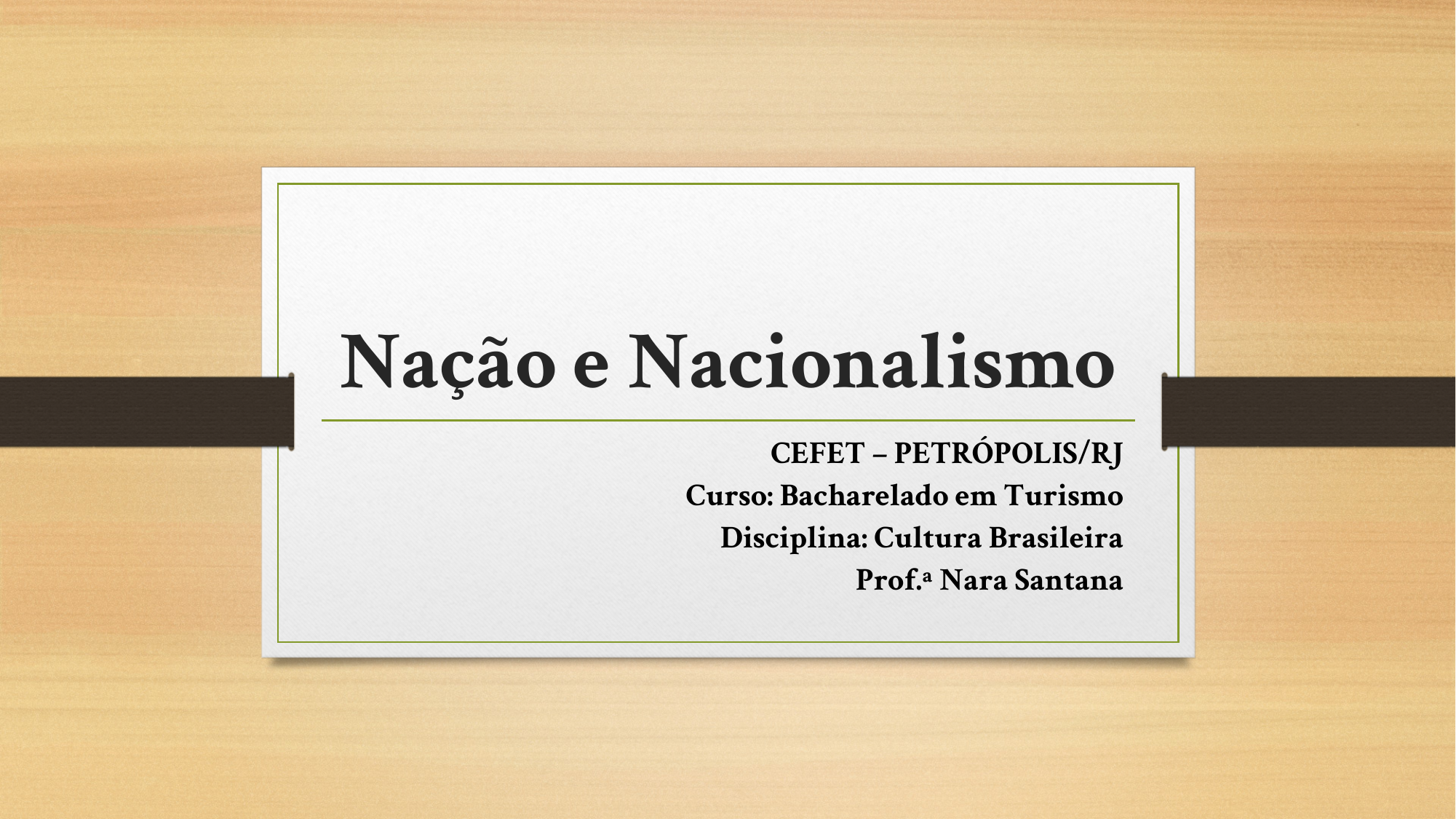

# Nação e Nacionalismo
CEFET – PETRÓPOLIS/RJ
Curso: Bacharelado em Turismo
Disciplina: Cultura Brasileira
Prof.ª Nara Santana